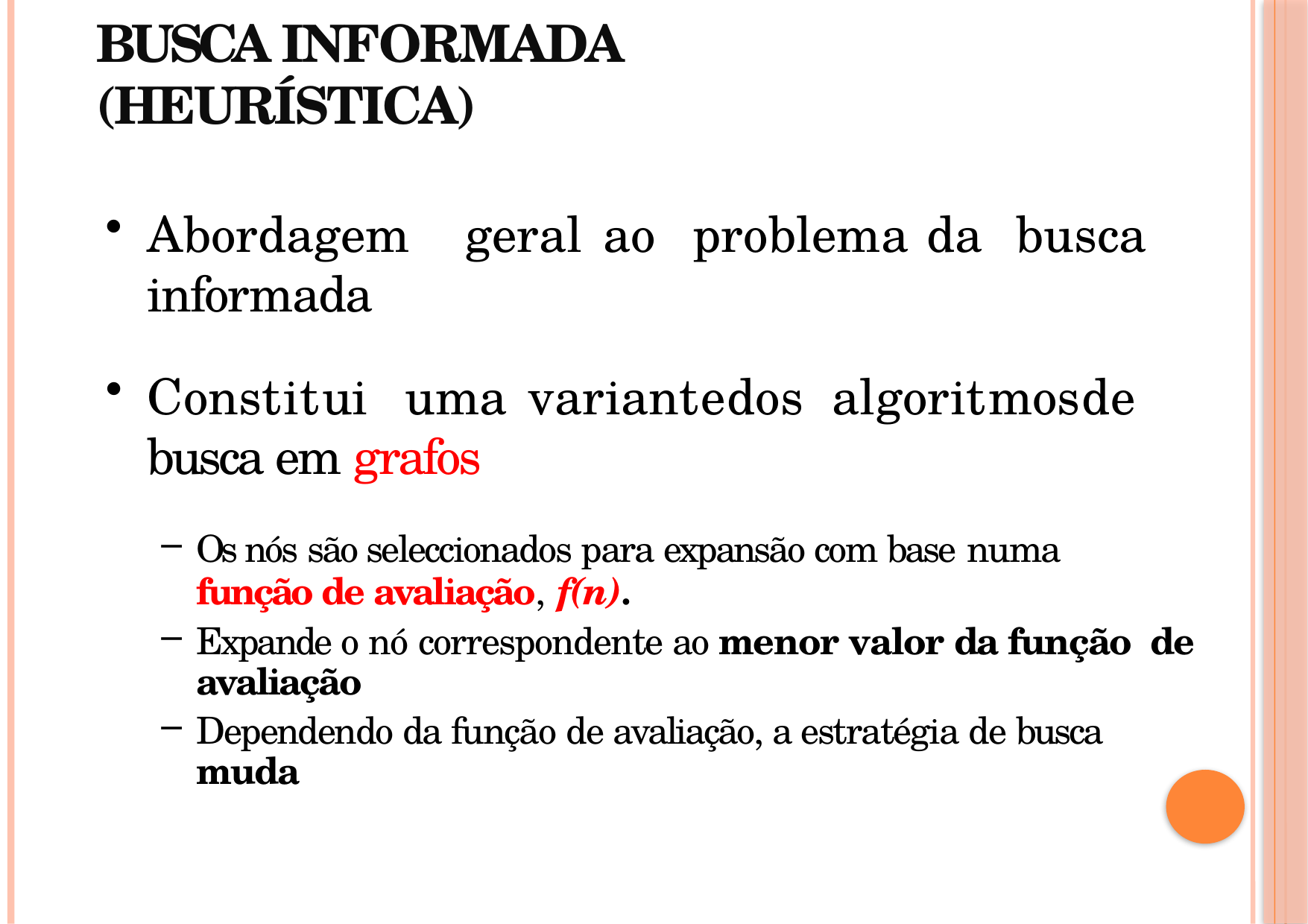

Busca informada (heurística)
Abordagem	geral	ao	problema	da	busca  informada

Constitui	uma	variante	dos	algoritmos	de  busca em grafos

Os nós são seleccionados para expansão com base numa
função de avaliação, f(n).
Expande o nó correspondente ao menor valor da função  de avaliação
Dependendo da função de avaliação, a estratégia de busca  muda